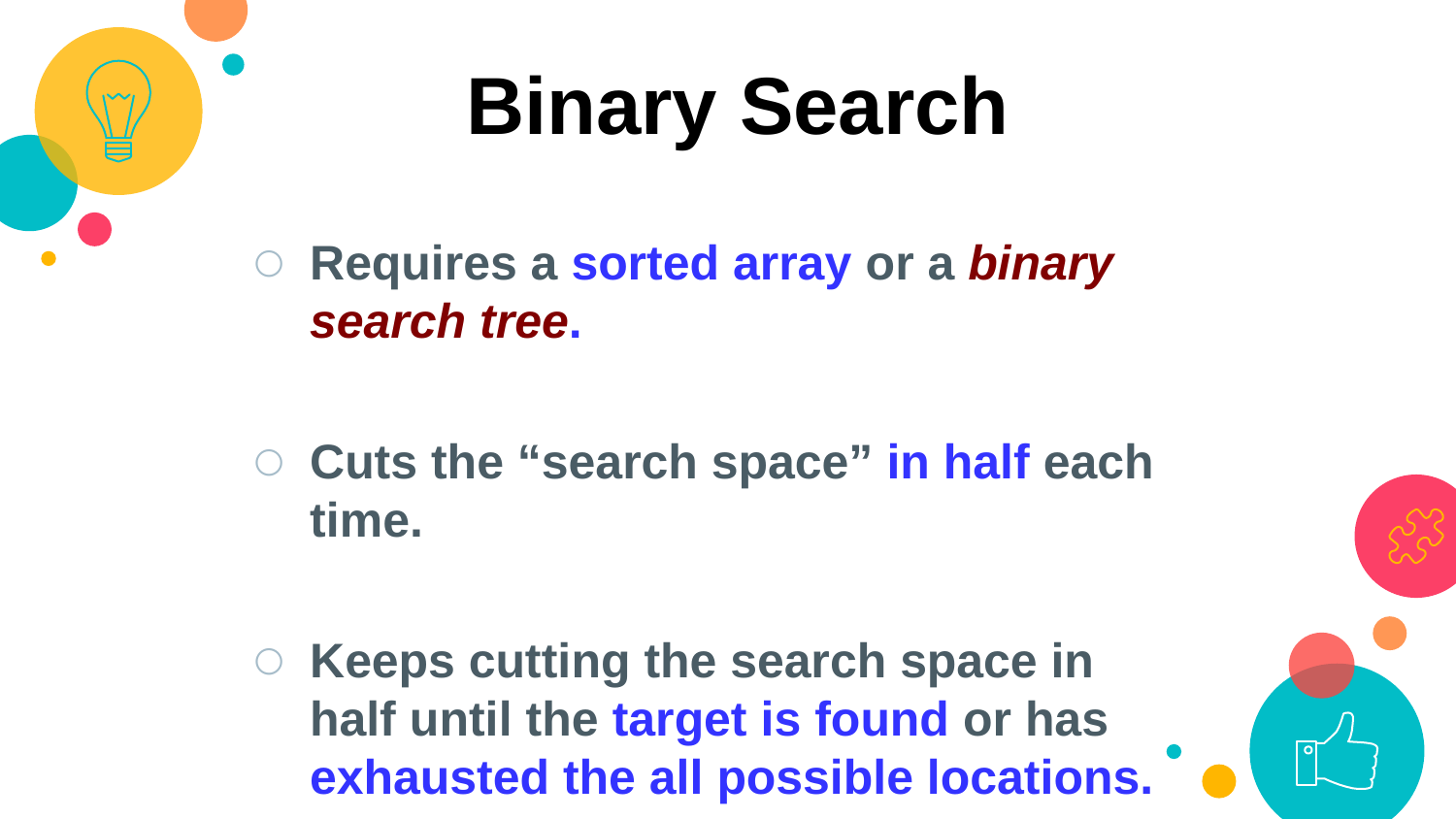

Binary Search
Requires a sorted array or a binary search tree.

Cuts the “search space” in half each time.

Keeps cutting the search space in half until the target is found or has exhausted the all possible locations.